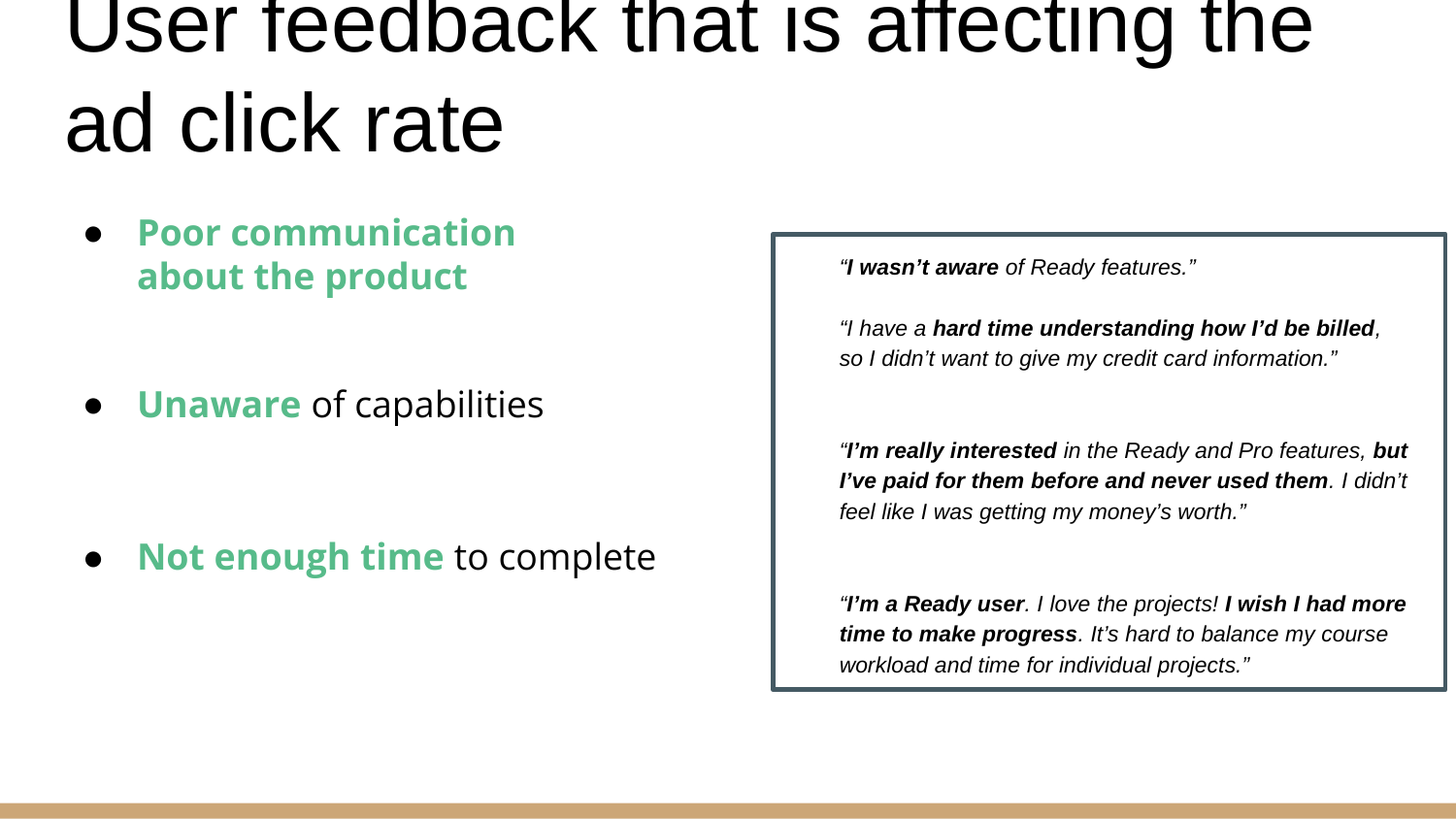

# User feedback that is affecting the ad click rate
Poor communication
about the product

Unaware of capabilities

Not enough time to complete
“I wasn’t aware of Ready features.”

“I have a hard time understanding how I’d be billed, so I didn’t want to give my credit card information.”

“I’m really interested in the Ready and Pro features, but I’ve paid for them before and never used them. I didn’t feel like I was getting my money’s worth.”

“I’m a Ready user. I love the projects! I wish I had more time to make progress. It’s hard to balance my course workload and time for individual projects.”